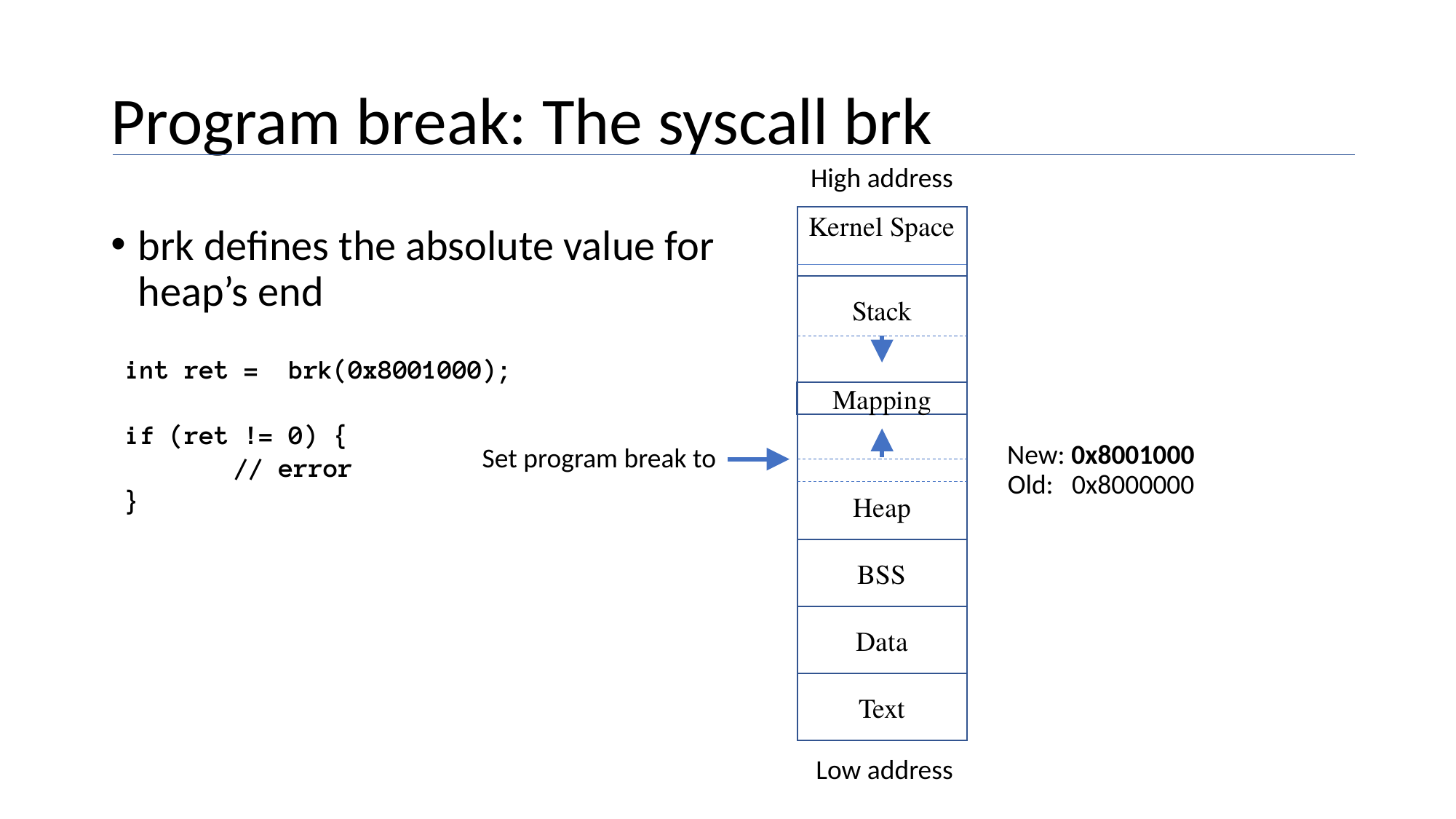

# Program break: The syscall brk
High address
Kernel Space

brk defines the absolute value for heap’s end
Stack

Heap
int ret =  brk(0x8001000);

if (ret != 0) {
	// error
}
Mapping
New: 0x8001000
Set program break to
Old:   0x8000000
BSS
Data
Text
Low address